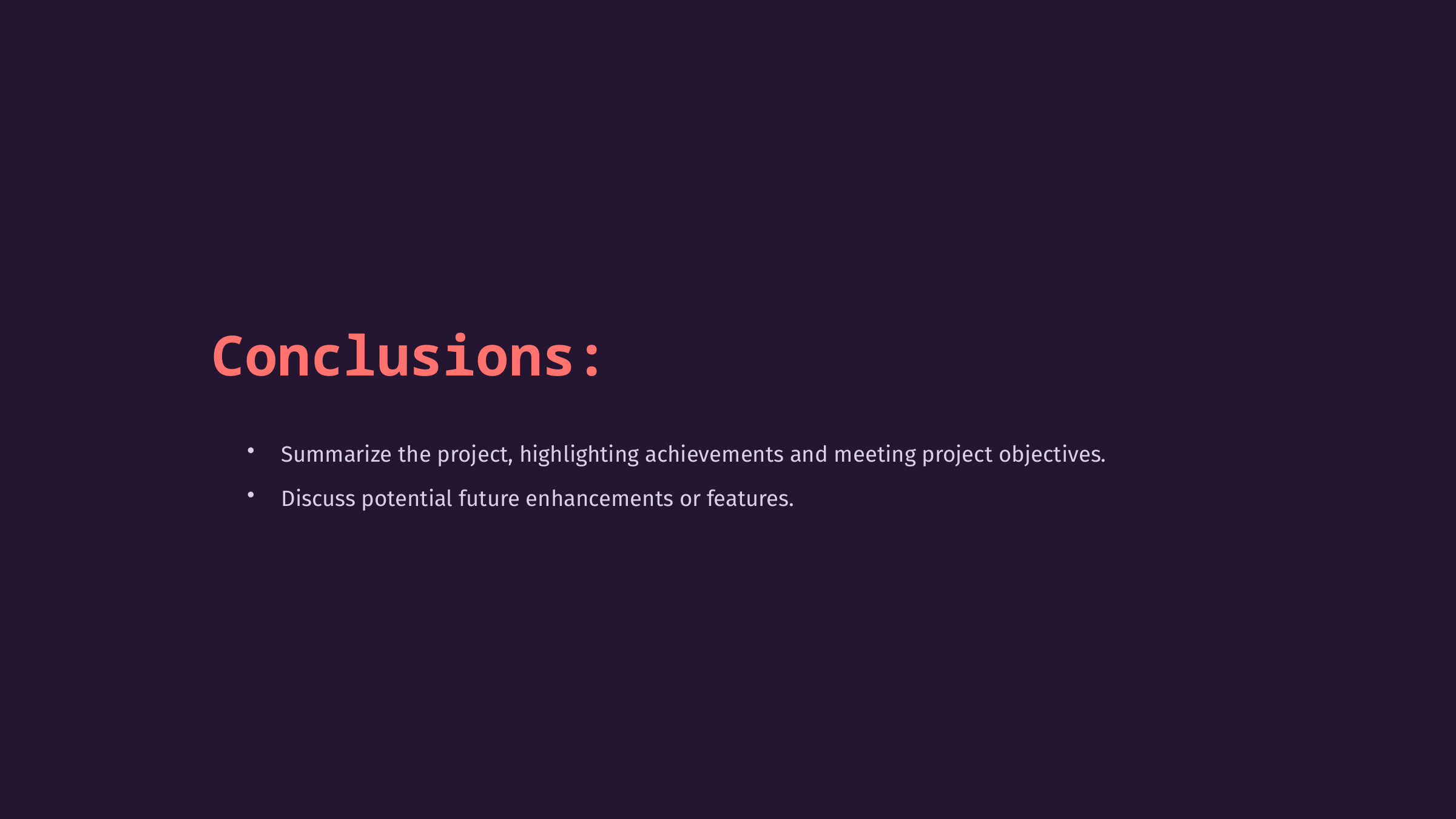

Conclusions:
Summarize the project, highlighting achievements and meeting project objectives.
Discuss potential future enhancements or features.